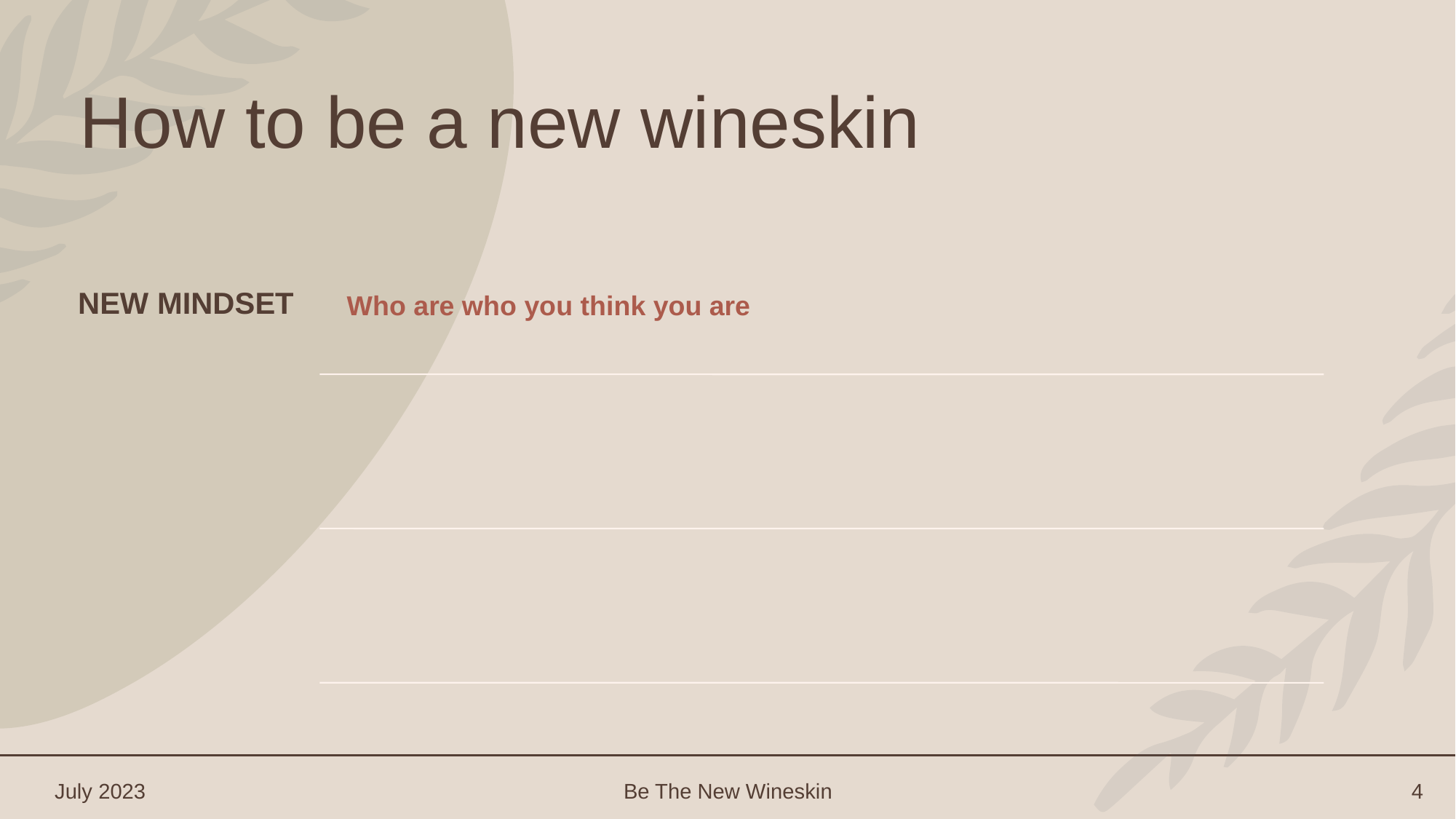

# How to be a new wineskin
NEW MINDSET
Who are who you think you are

July 2023
Be The New Wineskin
4